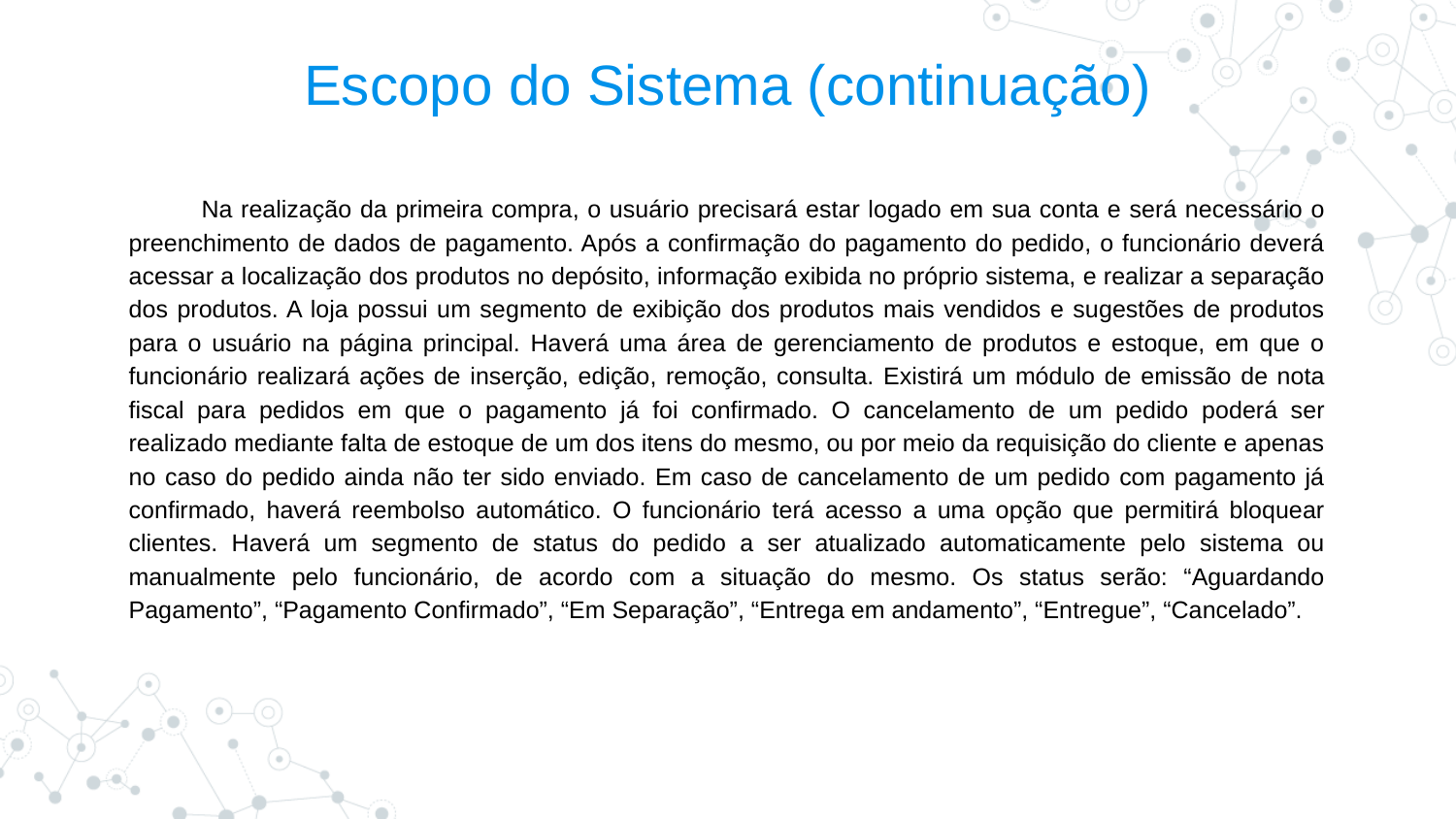

# Escopo do Sistema (continuação)
Na realização da primeira compra, o usuário precisará estar logado em sua conta e será necessário o preenchimento de dados de pagamento. Após a confirmação do pagamento do pedido, o funcionário deverá acessar a localização dos produtos no depósito, informação exibida no próprio sistema, e realizar a separação dos produtos. A loja possui um segmento de exibição dos produtos mais vendidos e sugestões de produtos para o usuário na página principal. Haverá uma área de gerenciamento de produtos e estoque, em que o funcionário realizará ações de inserção, edição, remoção, consulta. Existirá um módulo de emissão de nota fiscal para pedidos em que o pagamento já foi confirmado. O cancelamento de um pedido poderá ser realizado mediante falta de estoque de um dos itens do mesmo, ou por meio da requisição do cliente e apenas no caso do pedido ainda não ter sido enviado. Em caso de cancelamento de um pedido com pagamento já confirmado, haverá reembolso automático. O funcionário terá acesso a uma opção que permitirá bloquear clientes. Haverá um segmento de status do pedido a ser atualizado automaticamente pelo sistema ou manualmente pelo funcionário, de acordo com a situação do mesmo. Os status serão: “Aguardando Pagamento”, “Pagamento Confirmado”, “Em Separação”, “Entrega em andamento”, “Entregue”, “Cancelado”.